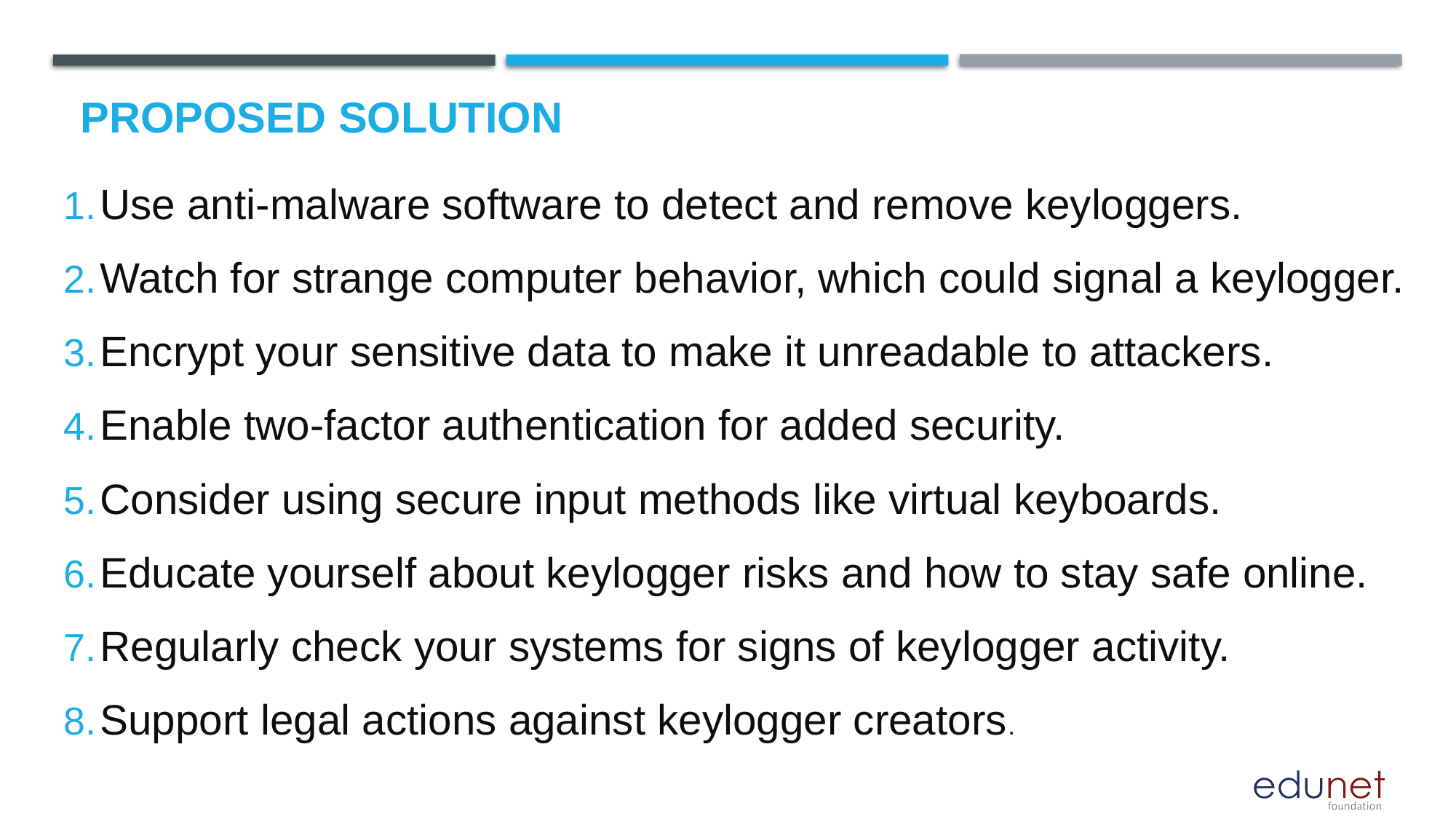

# Proposed Solution

Use anti-malware software to detect and remove keyloggers.
Watch for strange computer behavior, which could signal a keylogger.
Encrypt your sensitive data to make it unreadable to attackers.
Enable two-factor authentication for added security.
Consider using secure input methods like virtual keyboards.
Educate yourself about keylogger risks and how to stay safe online.
Regularly check your systems for signs of keylogger activity.
Support legal actions against keylogger creators.